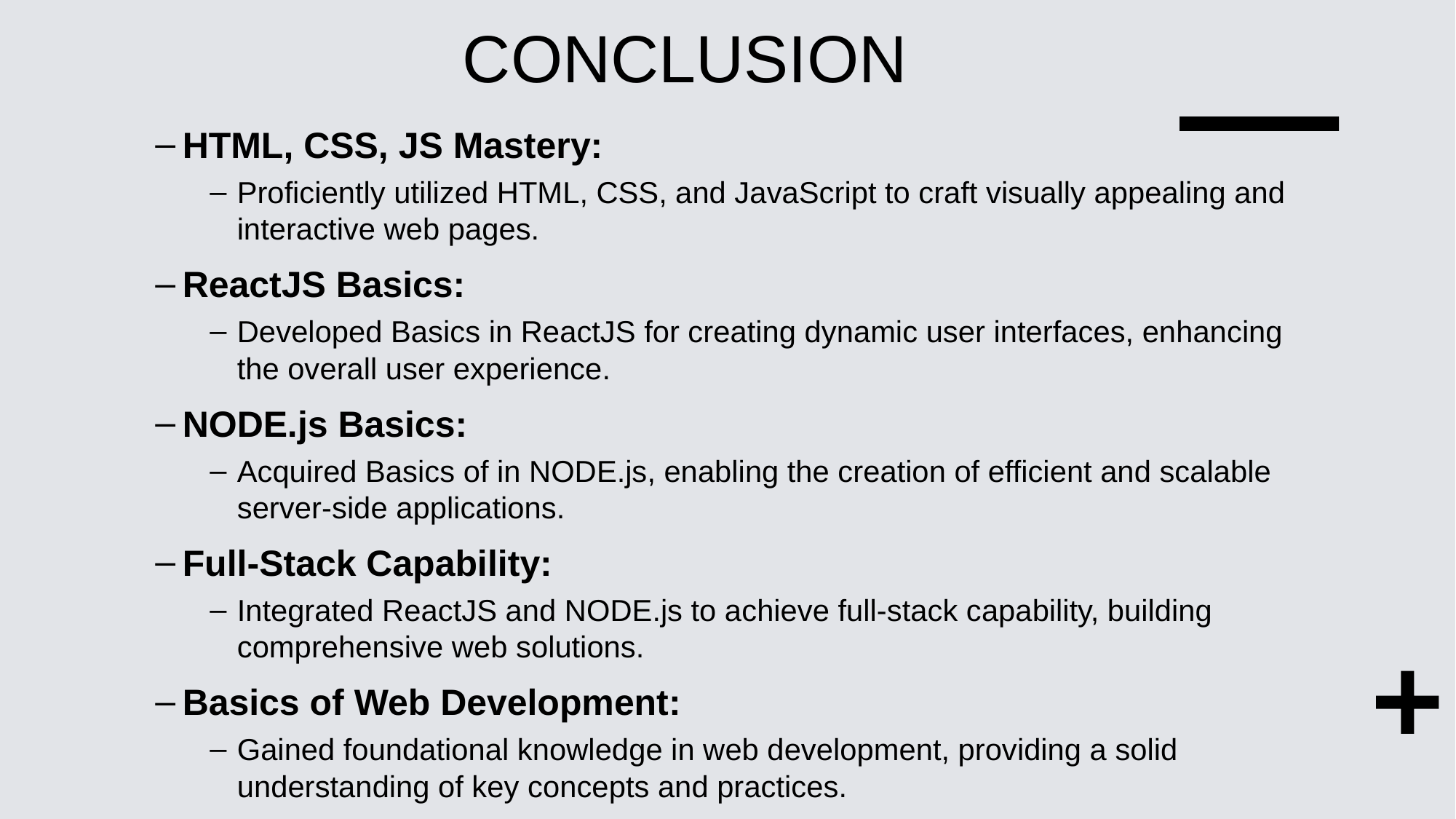

# CONCLUSION
HTML, CSS, JS Mastery:
Proficiently utilized HTML, CSS, and JavaScript to craft visually appealing and interactive web pages.
ReactJS Basics:
Developed Basics in ReactJS for creating dynamic user interfaces, enhancing the overall user experience.
NODE.js Basics:
Acquired Basics of in NODE.js, enabling the creation of efficient and scalable server-side applications.
Full-Stack Capability:
Integrated ReactJS and NODE.js to achieve full-stack capability, building comprehensive web solutions.
Basics of Web Development:
Gained foundational knowledge in web development, providing a solid understanding of key concepts and practices.